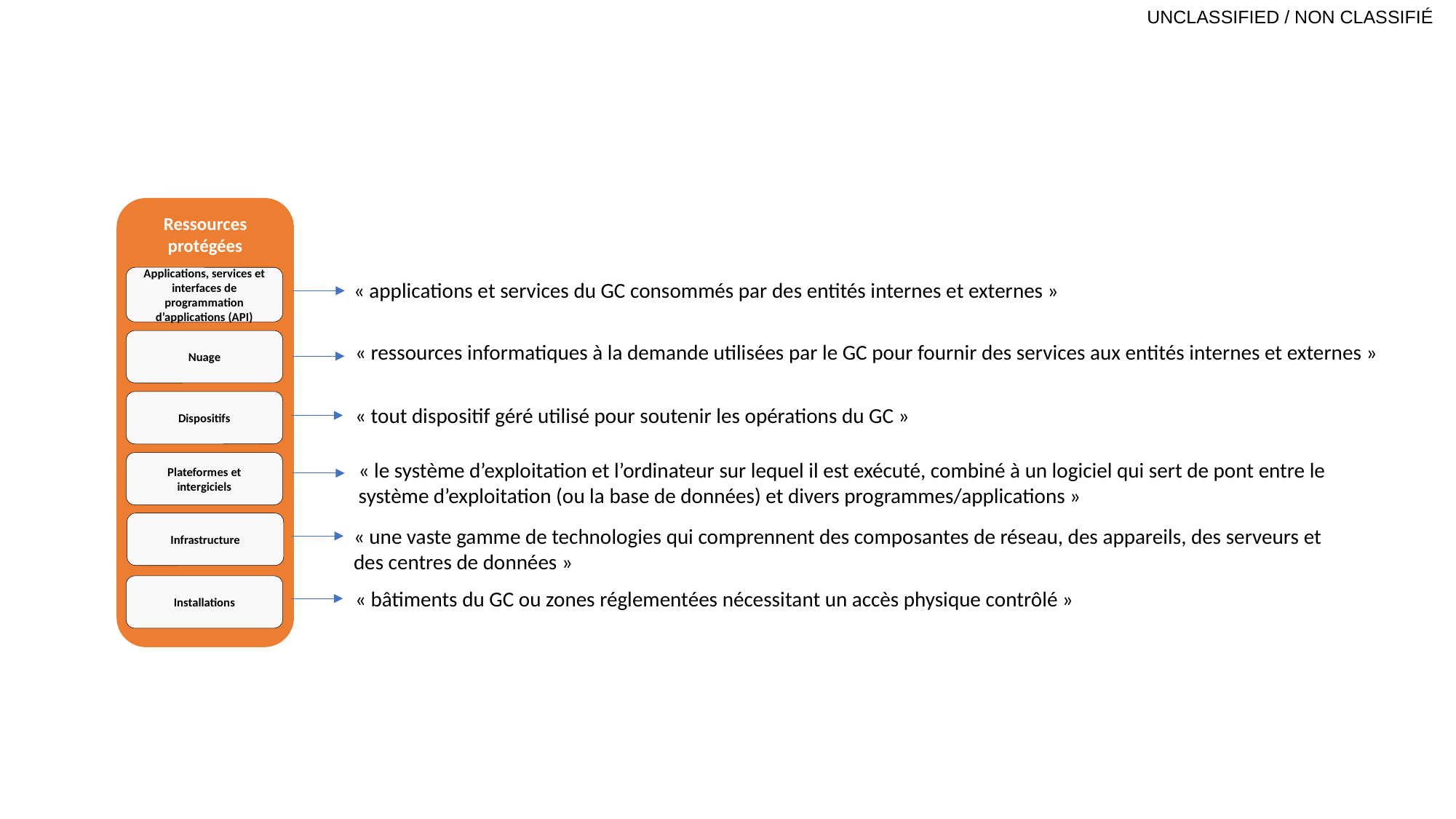

Ressources protégées
Applications, services et interfaces de programmation d’applications (API)
Nuage
Dispositifs
Plateformes et intergiciels
Infrastructure
Installations
« applications et services du GC consommés par des entités internes et externes »
« ressources informatiques à la demande utilisées par le GC pour fournir des services aux entités internes et externes »
« tout dispositif géré utilisé pour soutenir les opérations du GC »
« le système d’exploitation et l’ordinateur sur lequel il est exécuté, combiné à un logiciel qui sert de pont entre le système d’exploitation (ou la base de données) et divers programmes/applications »
« une vaste gamme de technologies qui comprennent des composantes de réseau, des appareils, des serveurs et des centres de données »
« bâtiments du GC ou zones réglementées nécessitant un accès physique contrôlé »